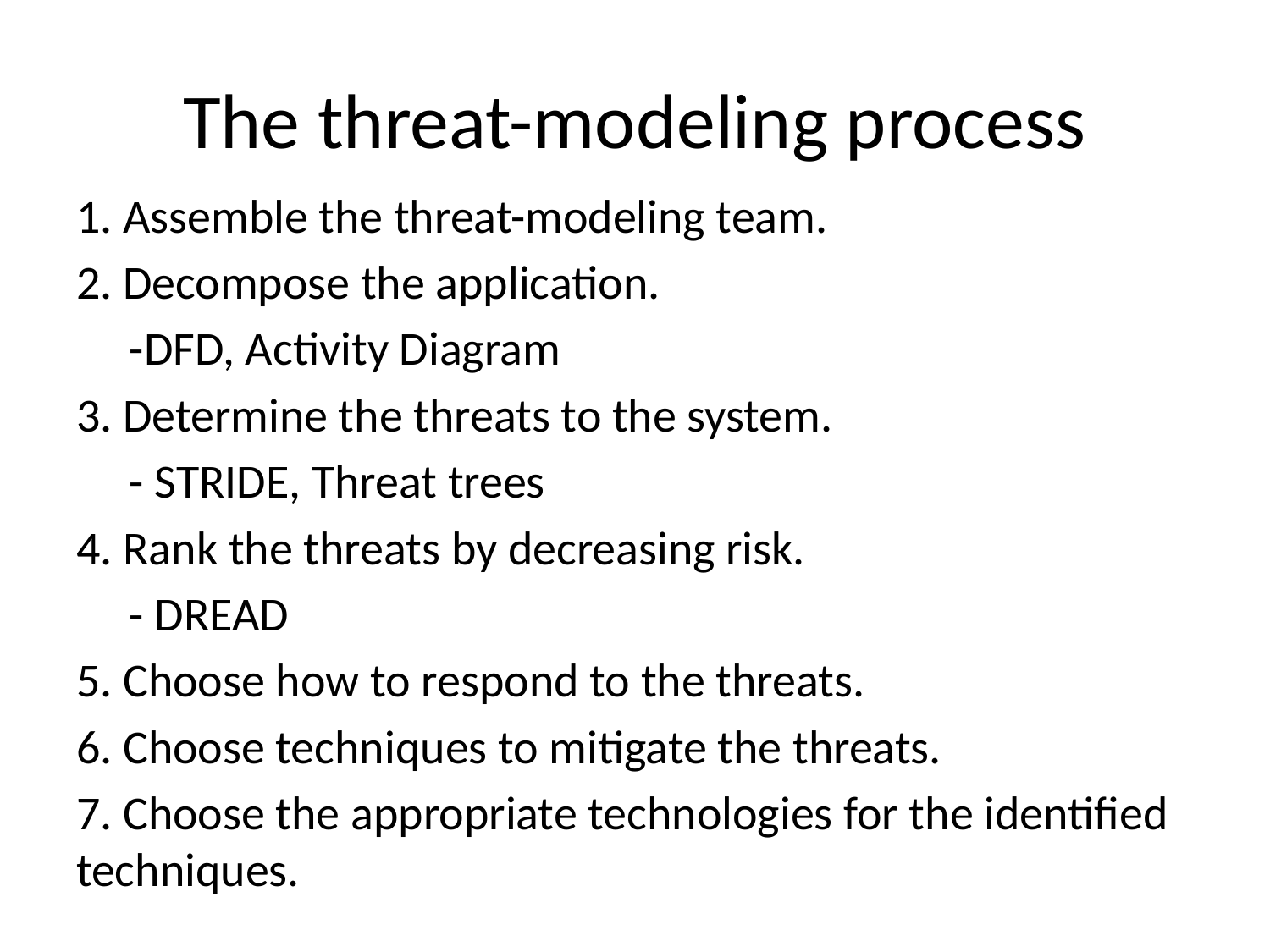

# The threat-modeling process
1. Assemble the threat-modeling team.
2. Decompose the application.
-DFD, Activity Diagram
3. Determine the threats to the system.
- STRIDE, Threat trees
4. Rank the threats by decreasing risk.
- DREAD
5. Choose how to respond to the threats.
6. Choose techniques to mitigate the threats.
7. Choose the appropriate technologies for the identified techniques.